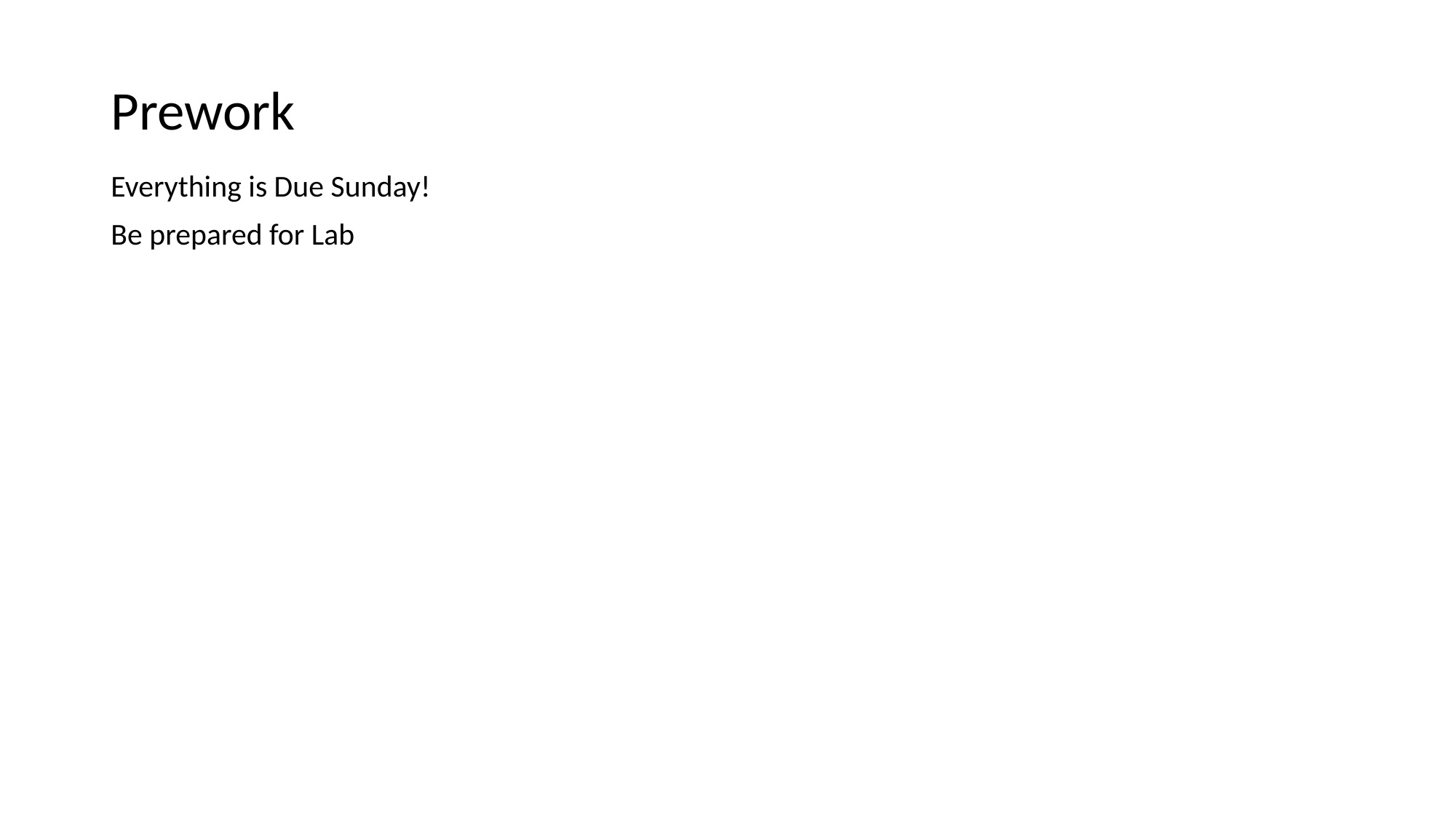

# Prework
Everything is Due Sunday!
Be prepared for Lab